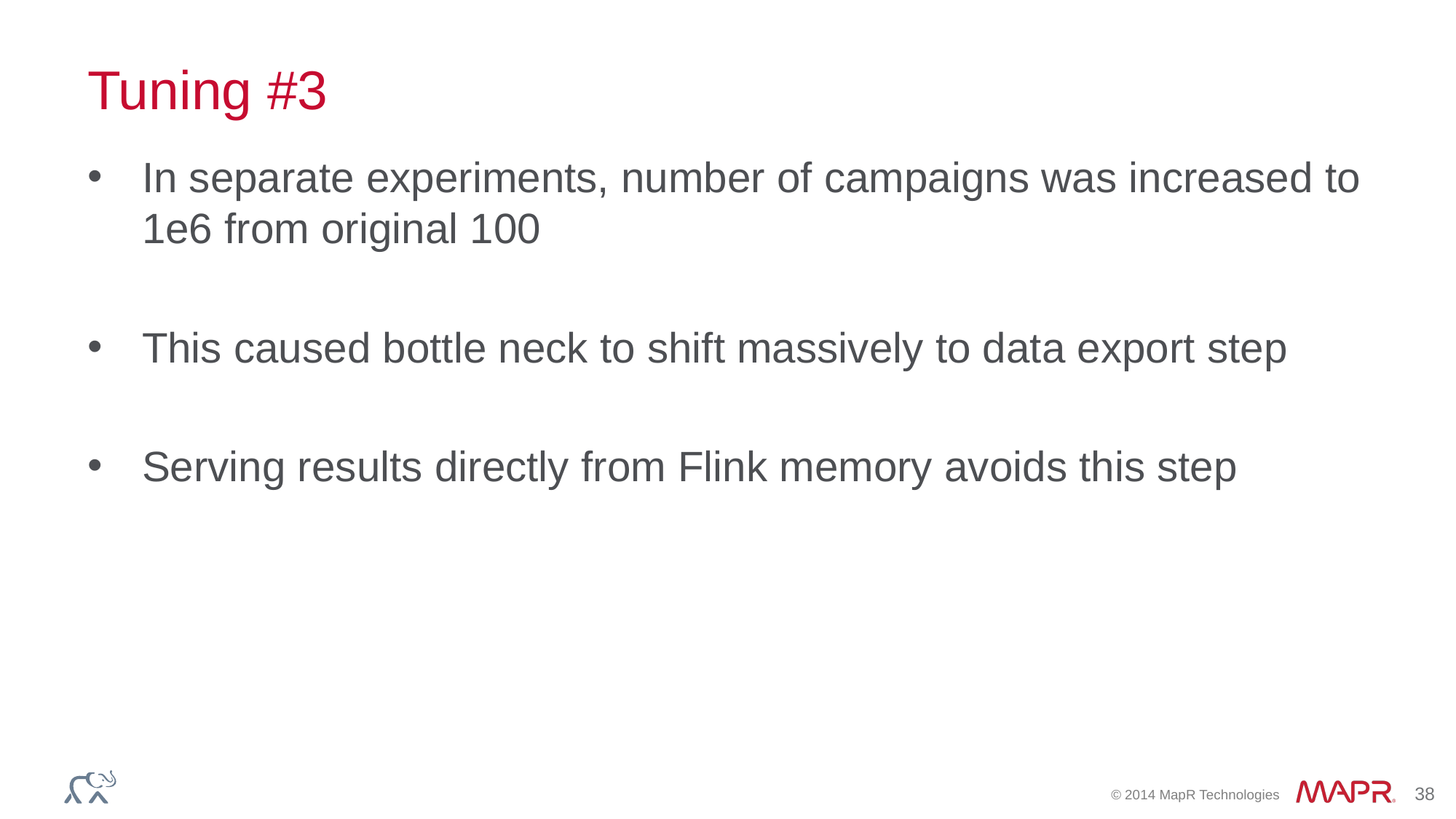

# Tuning #3
In separate experiments, number of campaigns was increased to 1e6 from original 100

This caused bottle neck to shift massively to data export step

Serving results directly from Flink memory avoids this step